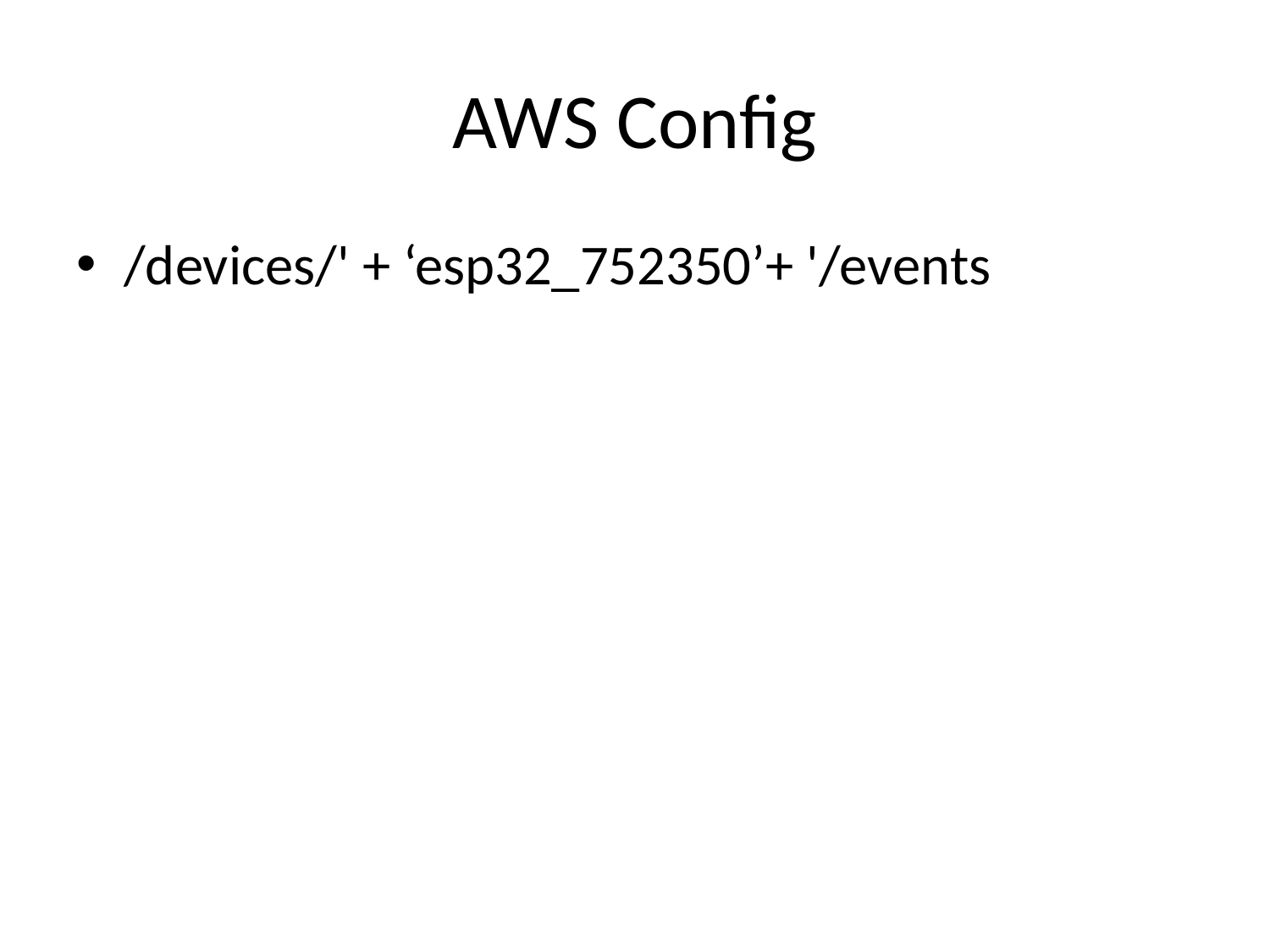

# AWS Config
/devices/' + ‘esp32_752350’+ '/events